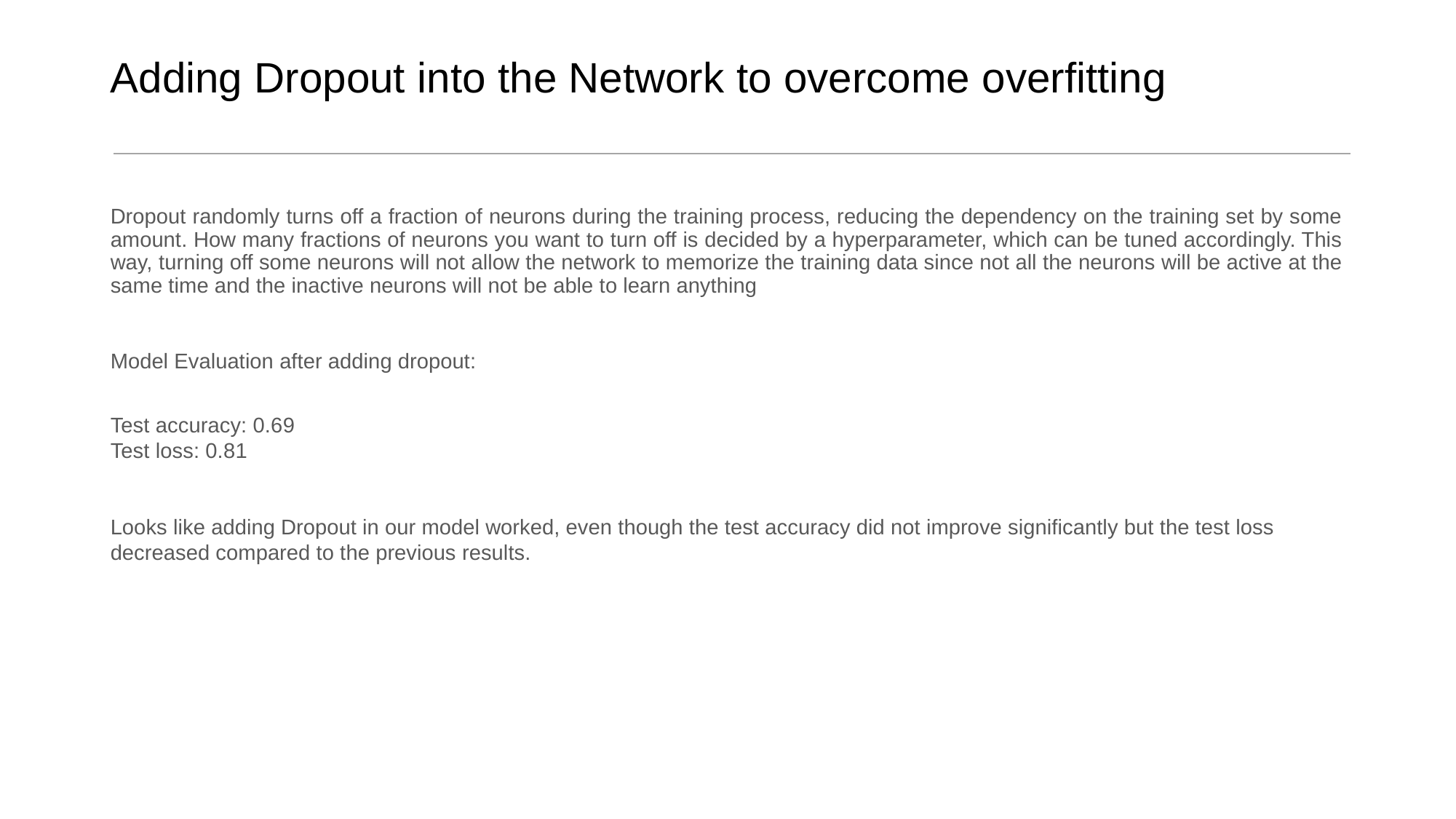

# Adding Dropout into the Network to overcome overfitting
Dropout randomly turns off a fraction of neurons during the training process, reducing the dependency on the training set by some amount. How many fractions of neurons you want to turn off is decided by a hyperparameter, which can be tuned accordingly. This way, turning off some neurons will not allow the network to memorize the training data since not all the neurons will be active at the same time and the inactive neurons will not be able to learn anything

Model Evaluation after adding dropout:

Test accuracy: 0.69
Test loss: 0.81

Looks like adding Dropout in our model worked, even though the test accuracy did not improve significantly but the test loss decreased compared to the previous results.